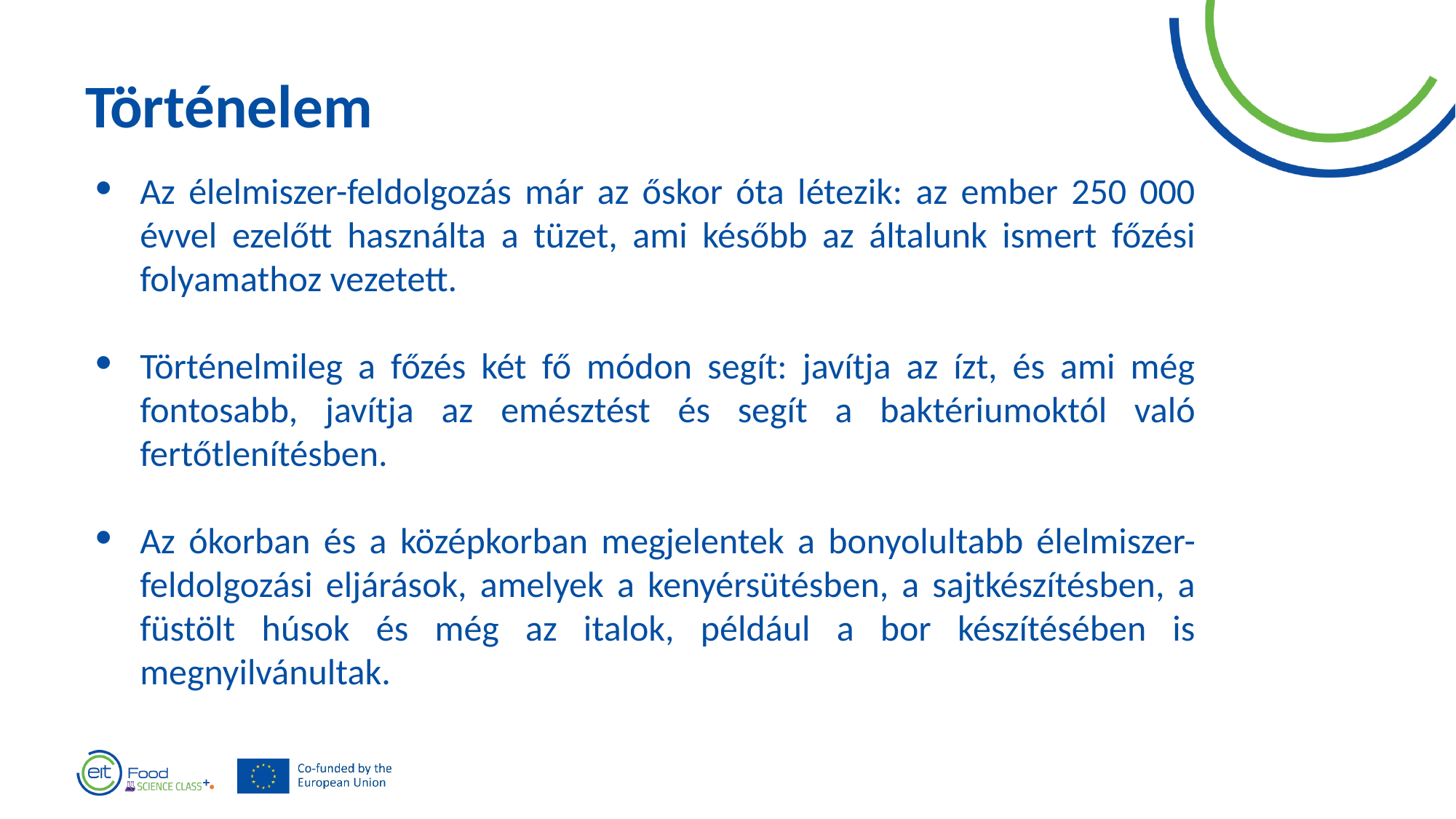

Történelem
Az élelmiszer-feldolgozás már az őskor óta létezik: az ember 250 000 évvel ezelőtt használta a tüzet, ami később az általunk ismert főzési folyamathoz vezetett.

Történelmileg a főzés két fő módon segít: javítja az ízt, és ami még fontosabb, javítja az emésztést és segít a baktériumoktól való fertőtlenítésben.

Az ókorban és a középkorban megjelentek a bonyolultabb élelmiszer-feldolgozási eljárások, amelyek a kenyérsütésben, a sajtkészítésben, a füstölt húsok és még az italok, például a bor készítésében is megnyilvánultak.